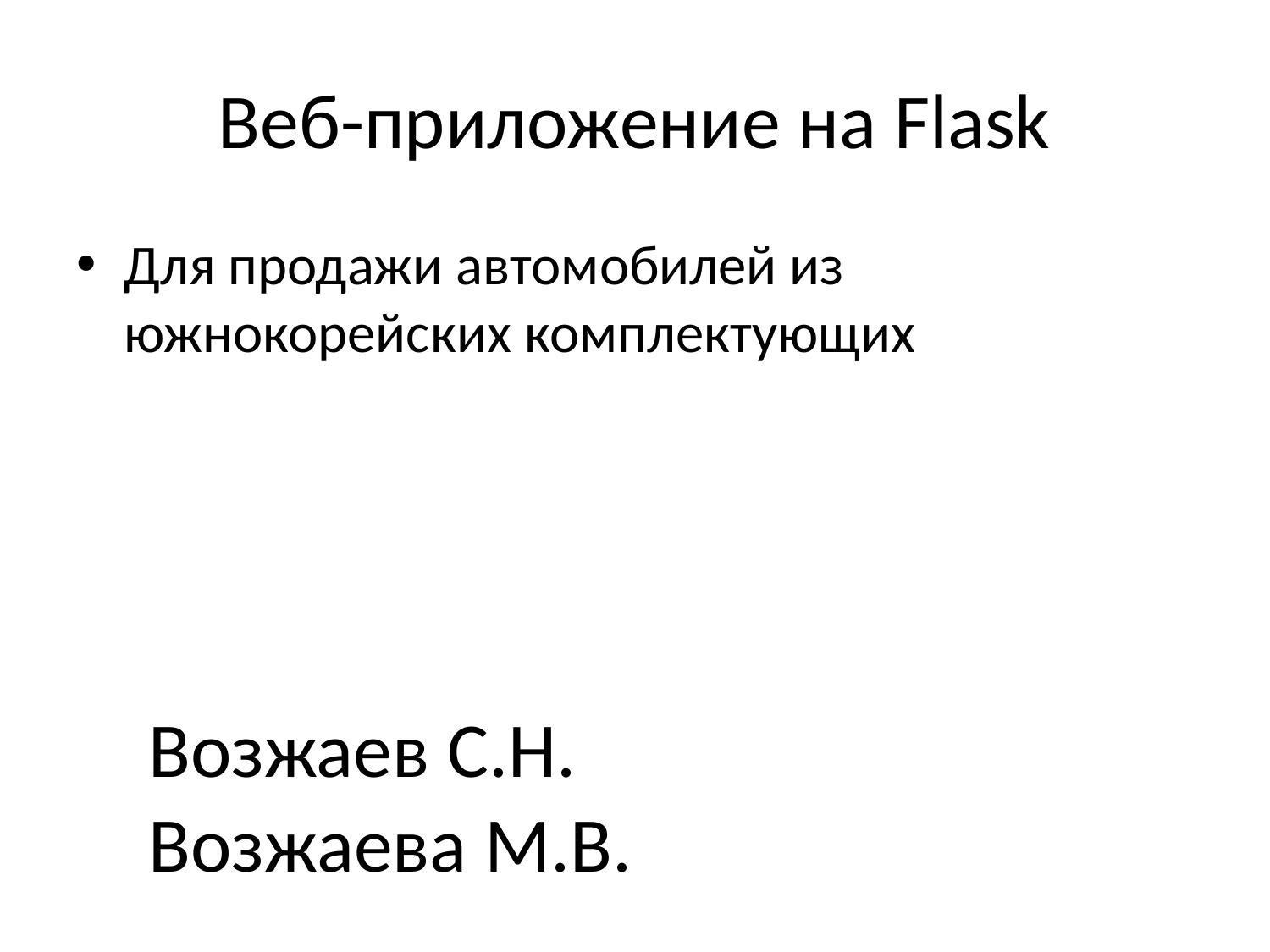

# Веб-приложение на Flask
Для продажи автомобилей из южнокорейских комплектующих
Возжаев С.Н.
Возжаева М.В.